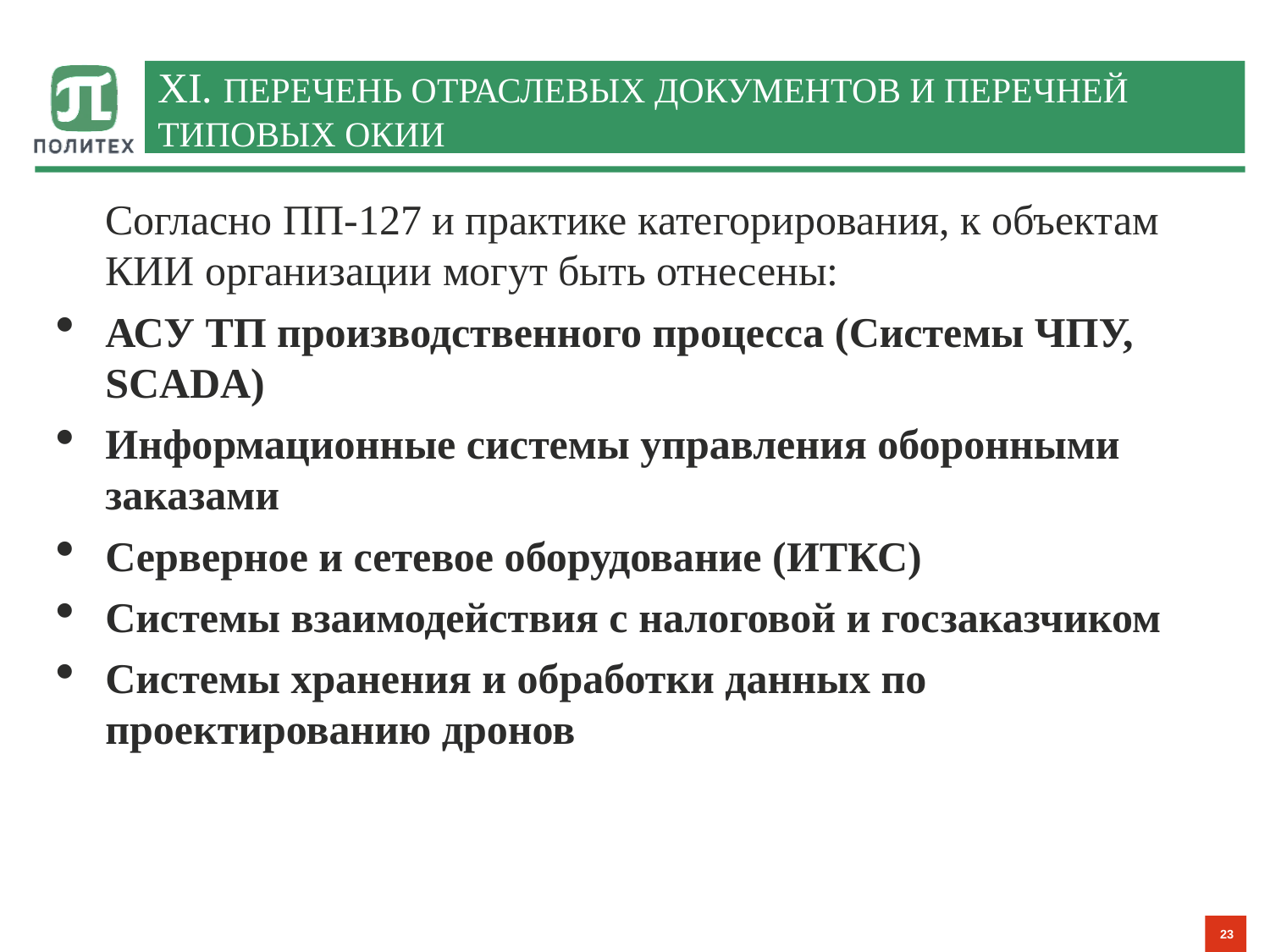

# XI. перечень отраслевых документов и перечней типовых ОКИИ
Согласно ПП-127 и практике категорирования, к объектам КИИ организации могут быть отнесены:
АСУ ТП производственного процесса (Системы ЧПУ, SCADA)
Информационные системы управления оборонными заказами
Серверное и сетевое оборудование (ИТКС)
Системы взаимодействия с налоговой и госзаказчиком
Системы хранения и обработки данных по проектированию дронов

23